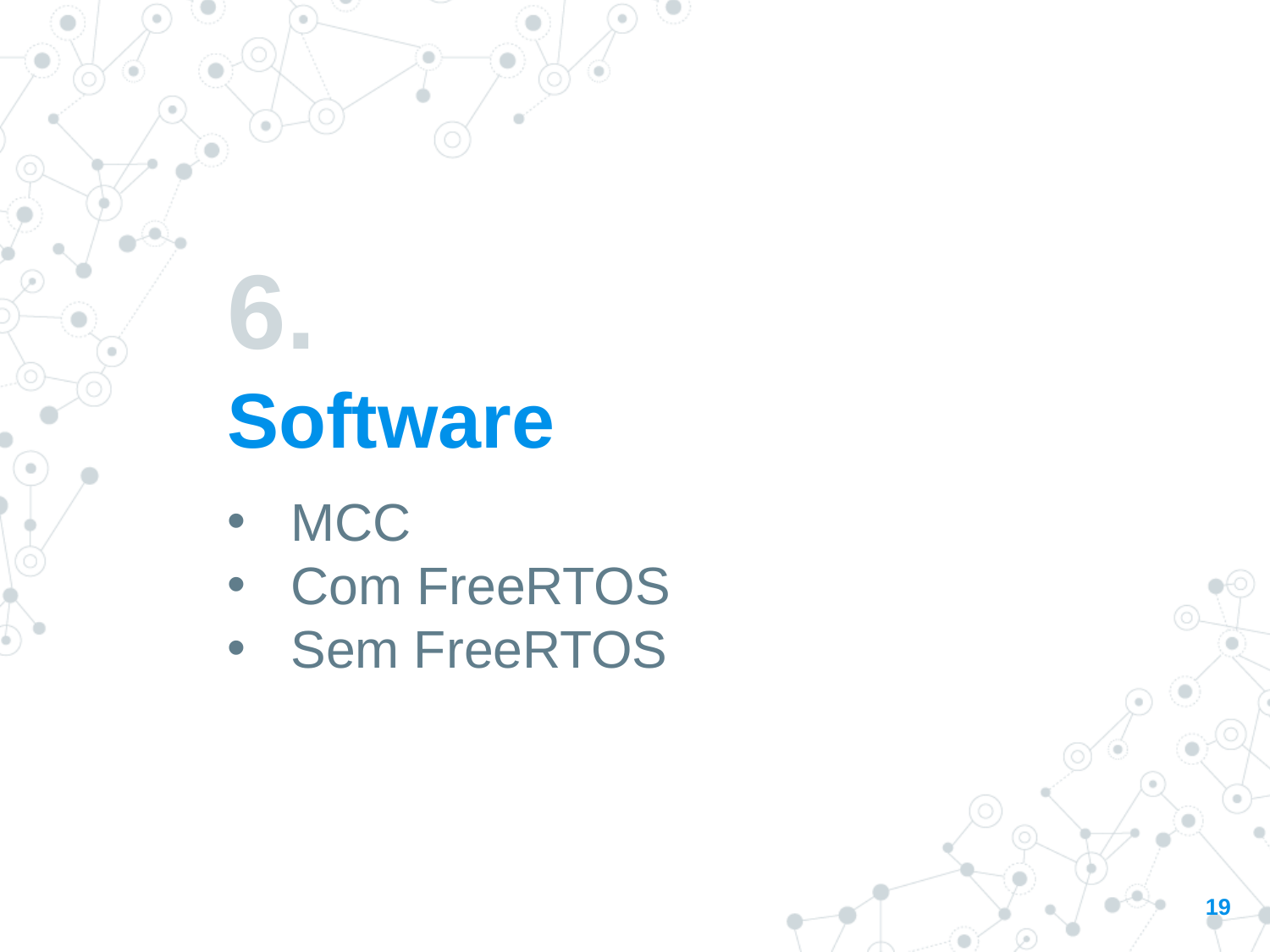

6.
Software
MCC
Com FreeRTOS
Sem FreeRTOS
19